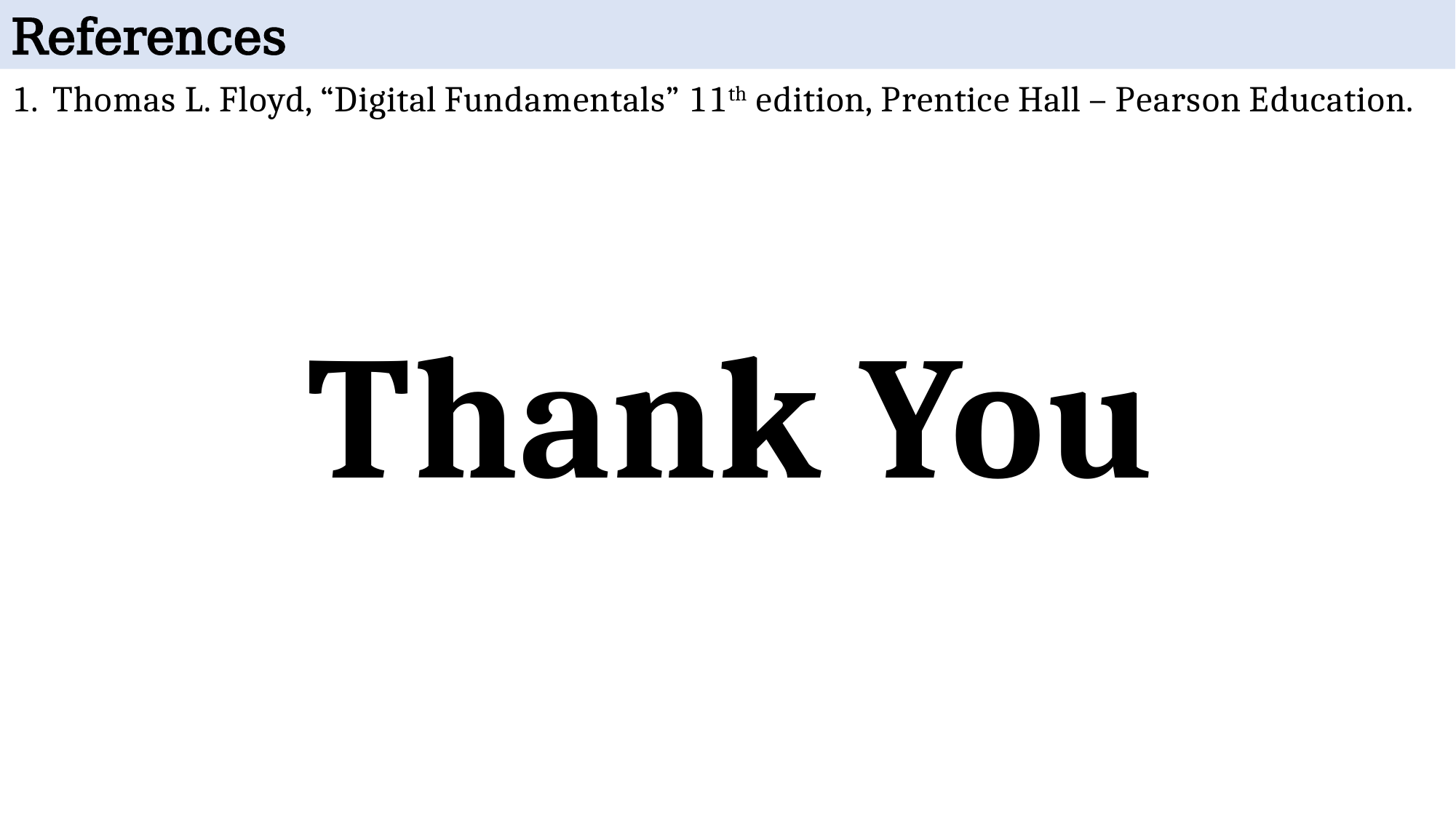

References
Thomas L. Floyd, “Digital Fundamentals” 11th edition, Prentice Hall – Pearson Education.
Thank You